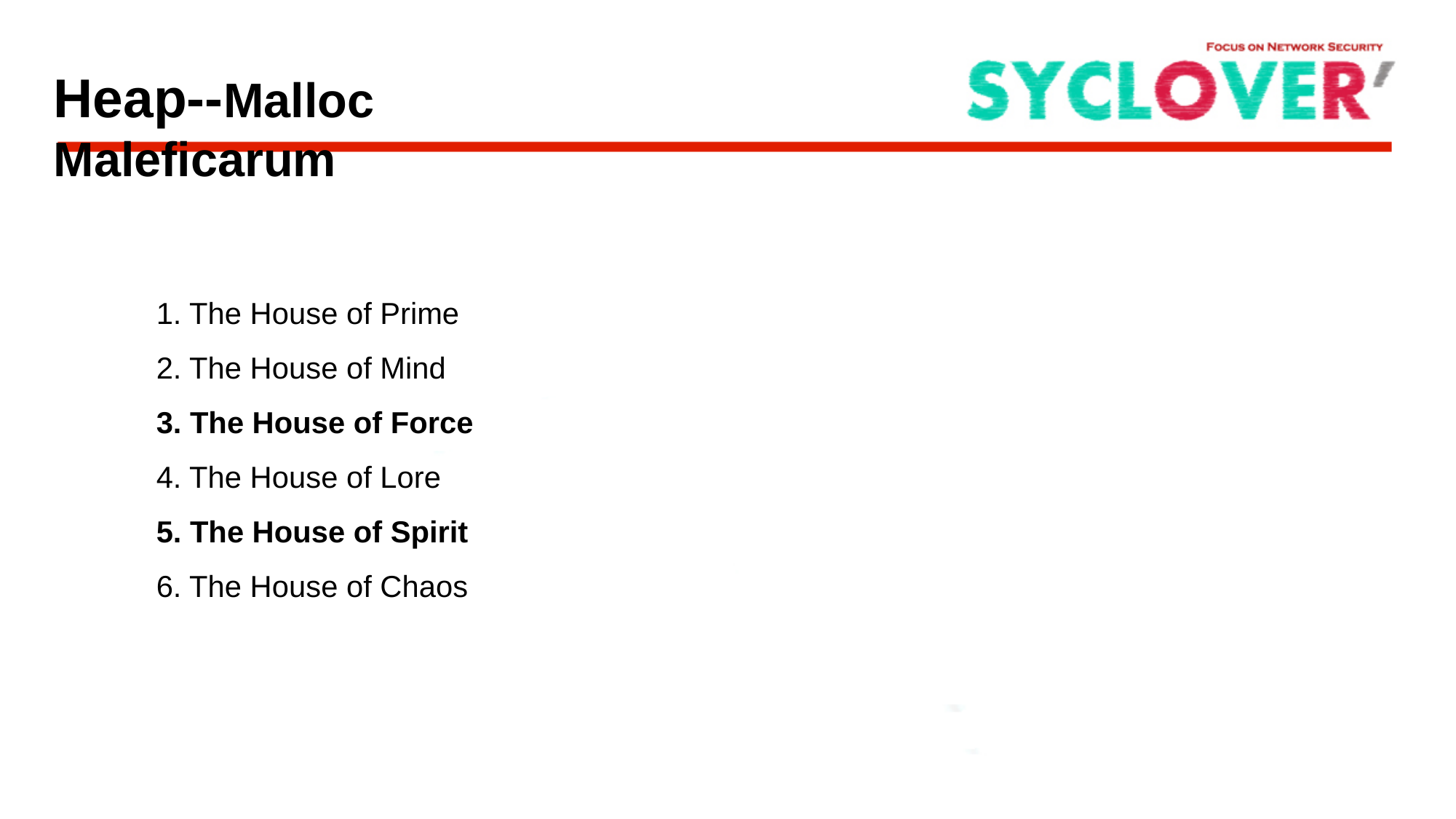

Heap--Malloc Maleficarum

1. The House of Prime
2. The House of Mind
3. The House of Force
4. The House of Lore
5. The House of Spirit
6. The House of Chaos